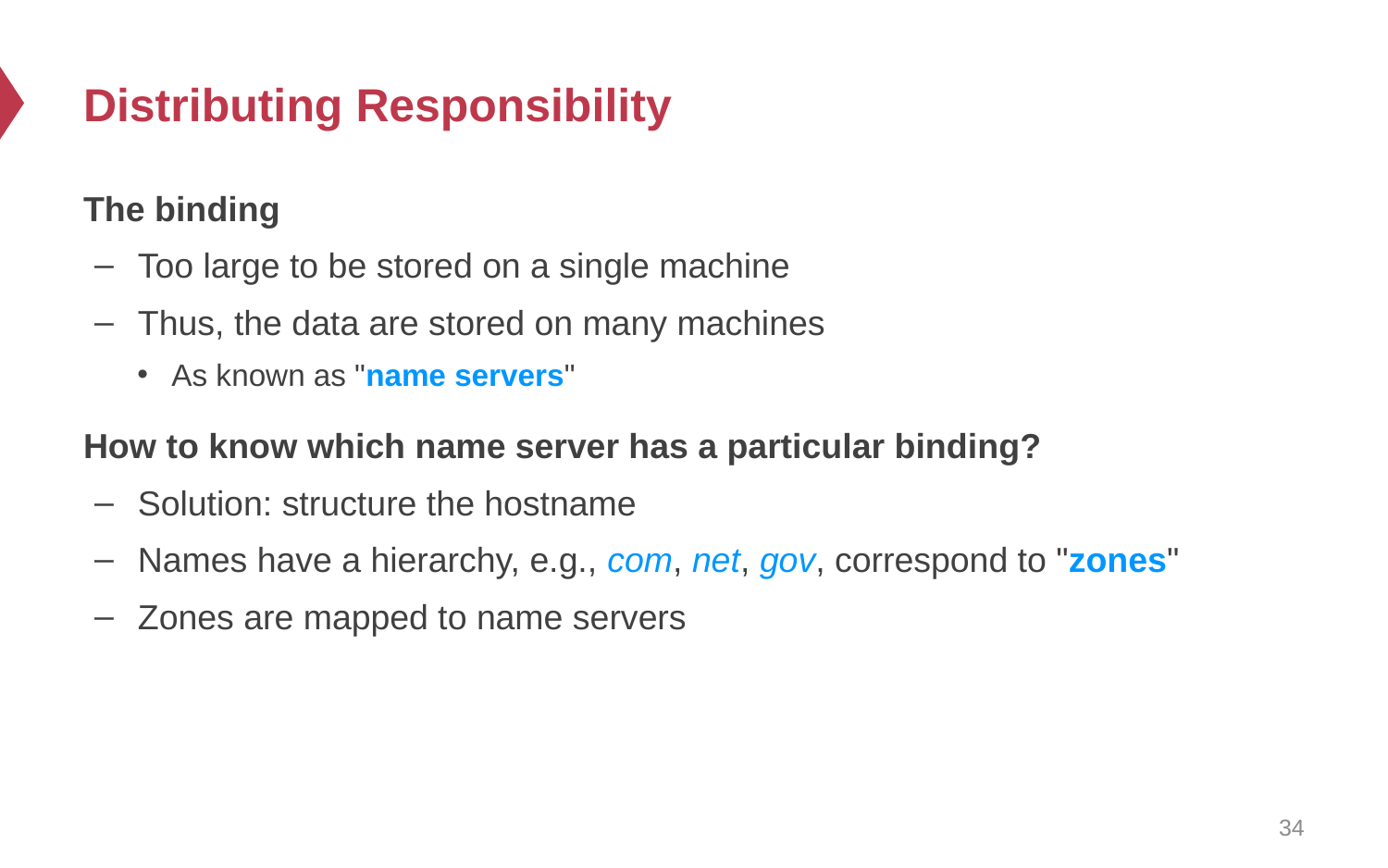

# Distributing Responsibility
The binding
Too large to be stored on a single machine
Thus, the data are stored on many machines
As known as "name servers"
How to know which name server has a particular binding?
Solution: structure the hostname
Names have a hierarchy, e.g., com, net, gov, correspond to "zones"
Zones are mapped to name servers
34